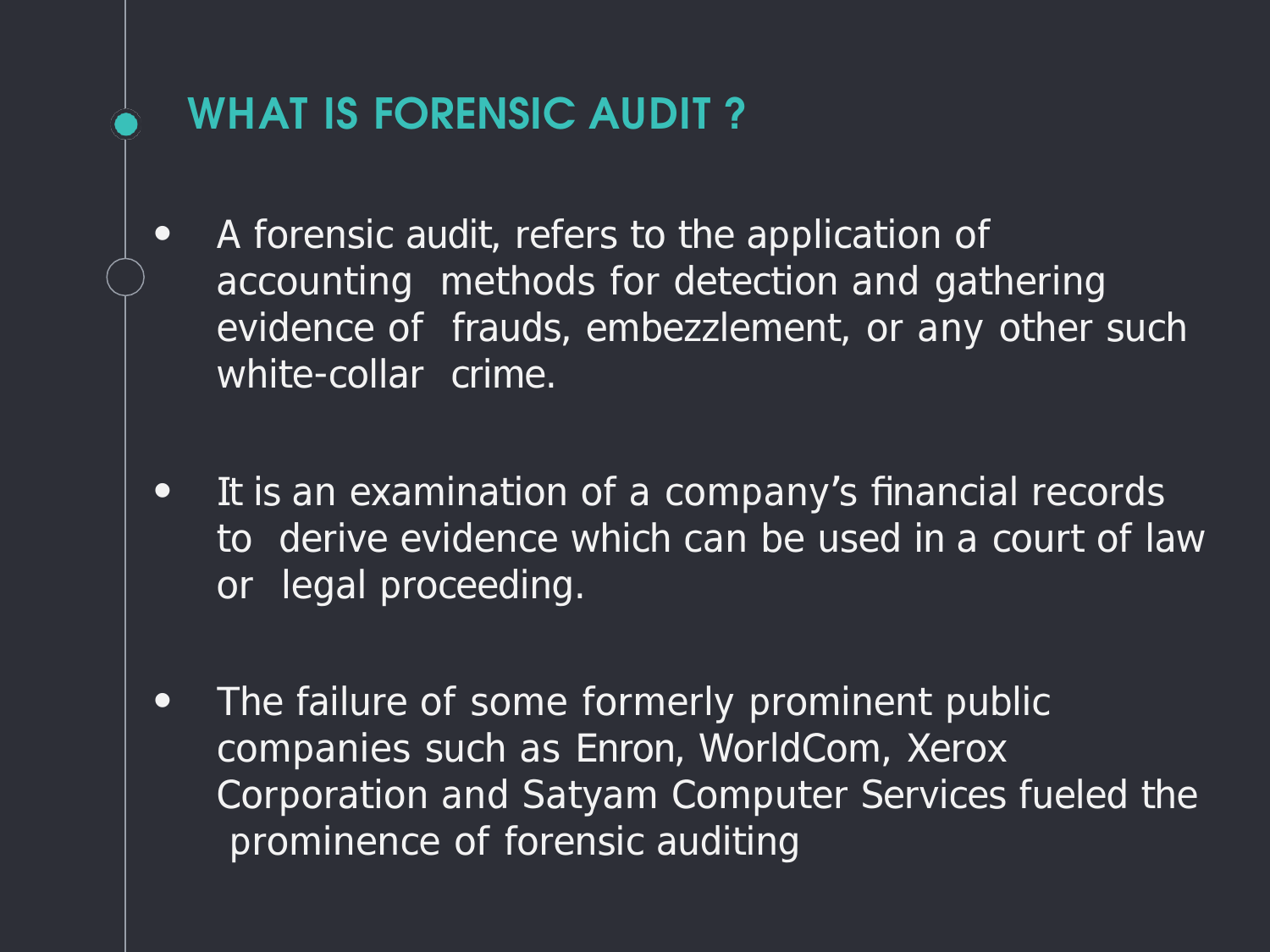

# WHAT IS FORENSIC AUDIT ?
A forensic audit, refers to the application of accounting  methods for detection and gathering evidence of  frauds, embezzlement, or any other such white-collar  crime.

It is an examination of a company’s financial records to  derive evidence which can be used in a court of law or  legal proceeding.

The failure of some formerly prominent public  companies such as Enron, WorldCom, Xerox  Corporation and Satyam Computer Services fueled the  prominence of forensic auditing
112